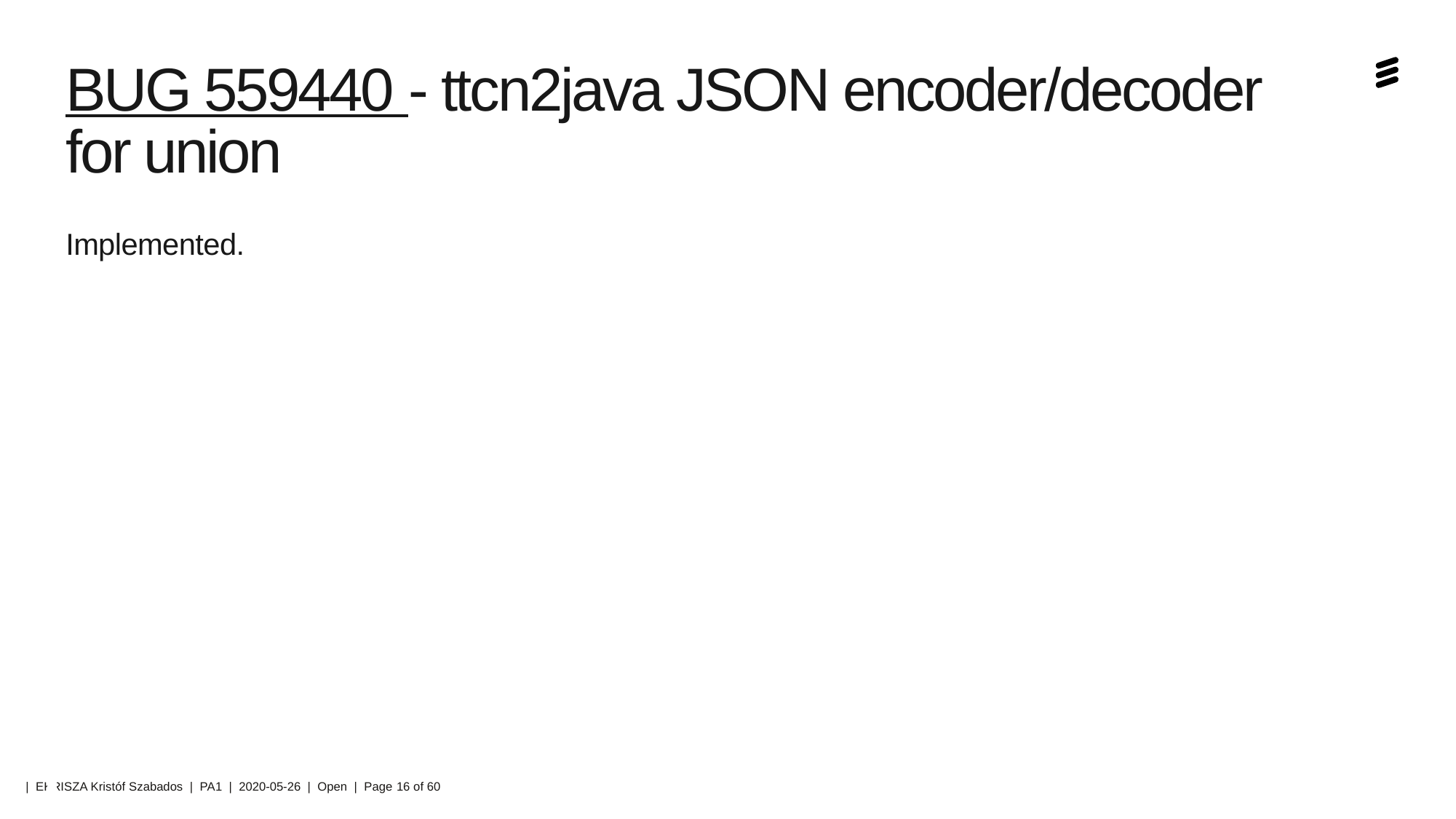

# BUG 559440 - ttcn2java JSON encoder/decoder for union
Implemented.